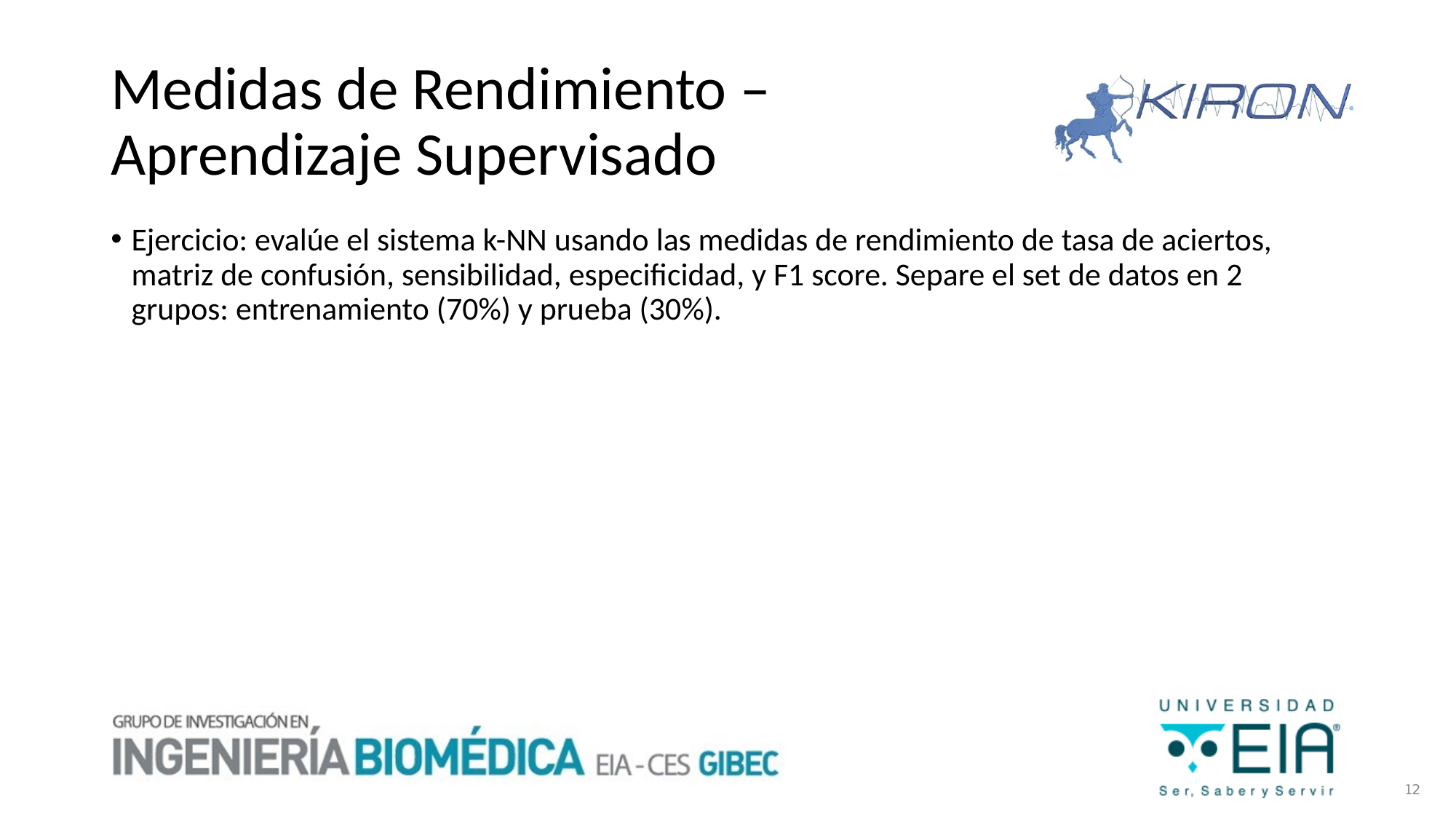

# Medidas de Rendimiento – Aprendizaje Supervisado
Ejercicio: evalúe el sistema k-NN usando las medidas de rendimiento de tasa de aciertos, matriz de confusión, sensibilidad, especificidad, y F1 score. Separe el set de datos en 2 grupos: entrenamiento (70%) y prueba (30%).
12